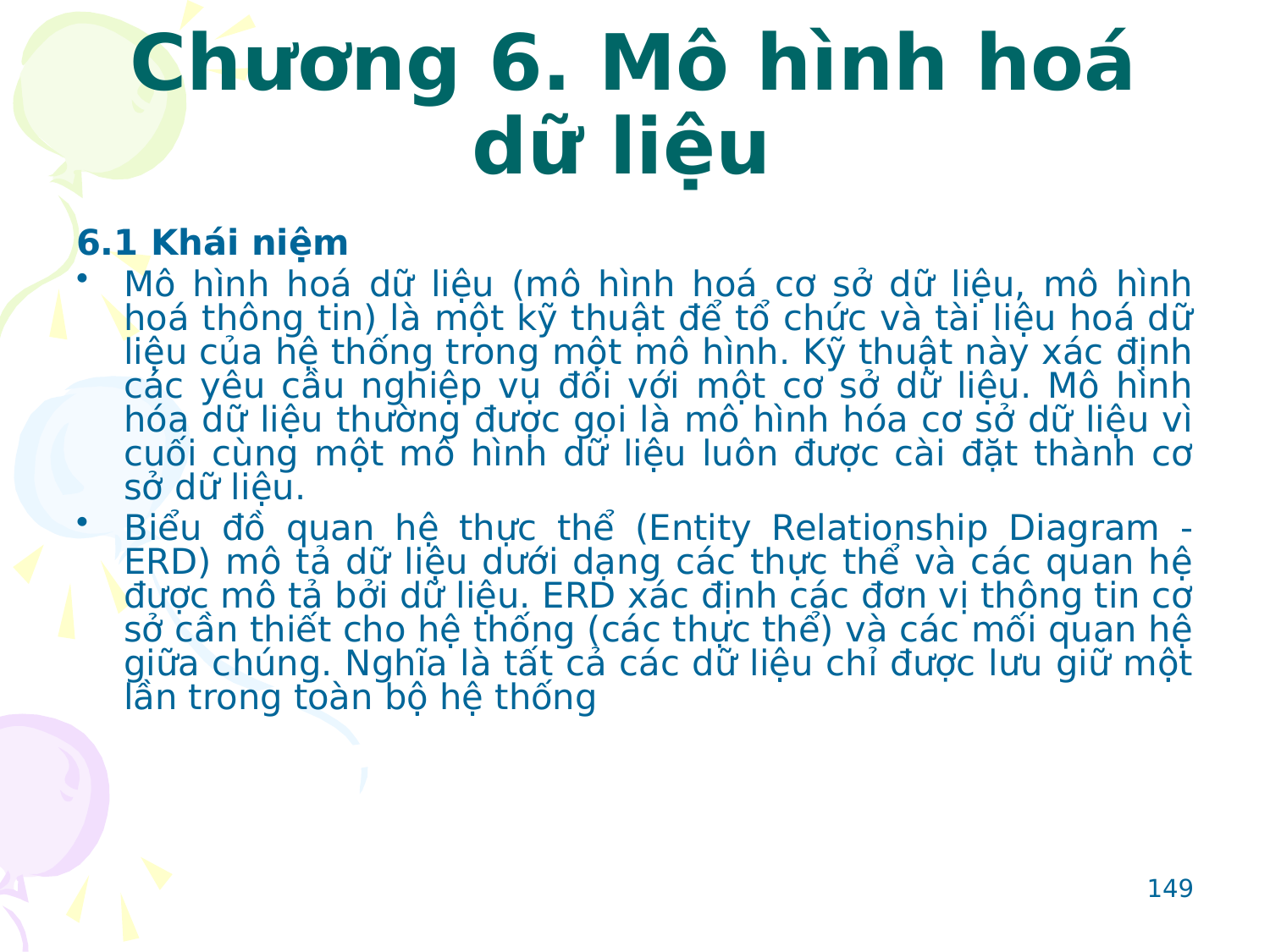

# Chương 6. Mô hình hoá dữ liệu
6.1 Khái niệm
Mô hình hoá dữ liệu (mô hình hoá cơ sở dữ liệu, mô hình hoá thông tin) là một kỹ thuật để tổ chức và tài liệu hoá dữ liệu của hệ thống trong một mô hình. Kỹ thuật này xác định các yêu cầu nghiệp vụ đối với một cơ sở dữ liệu. Mô hình hóa dữ liệu thường được gọi là mô hình hóa cơ sở dữ liệu vì cuối cùng một mô hình dữ liệu luôn được cài đặt thành cơ sở dữ liệu.
Biểu đồ quan hệ thực thể (Entity Relationship Diagram - ERD) mô tả dữ liệu dưới dạng các thực thể và các quan hệ được mô tả bởi dữ liệu. ERD xác định các đơn vị thông tin cơ sở cần thiết cho hệ thống (các thực thể) và các mối quan hệ giữa chúng. Nghĩa là tất cả các dữ liệu chỉ được lưu giữ một lần trong toàn bộ hệ thống
149